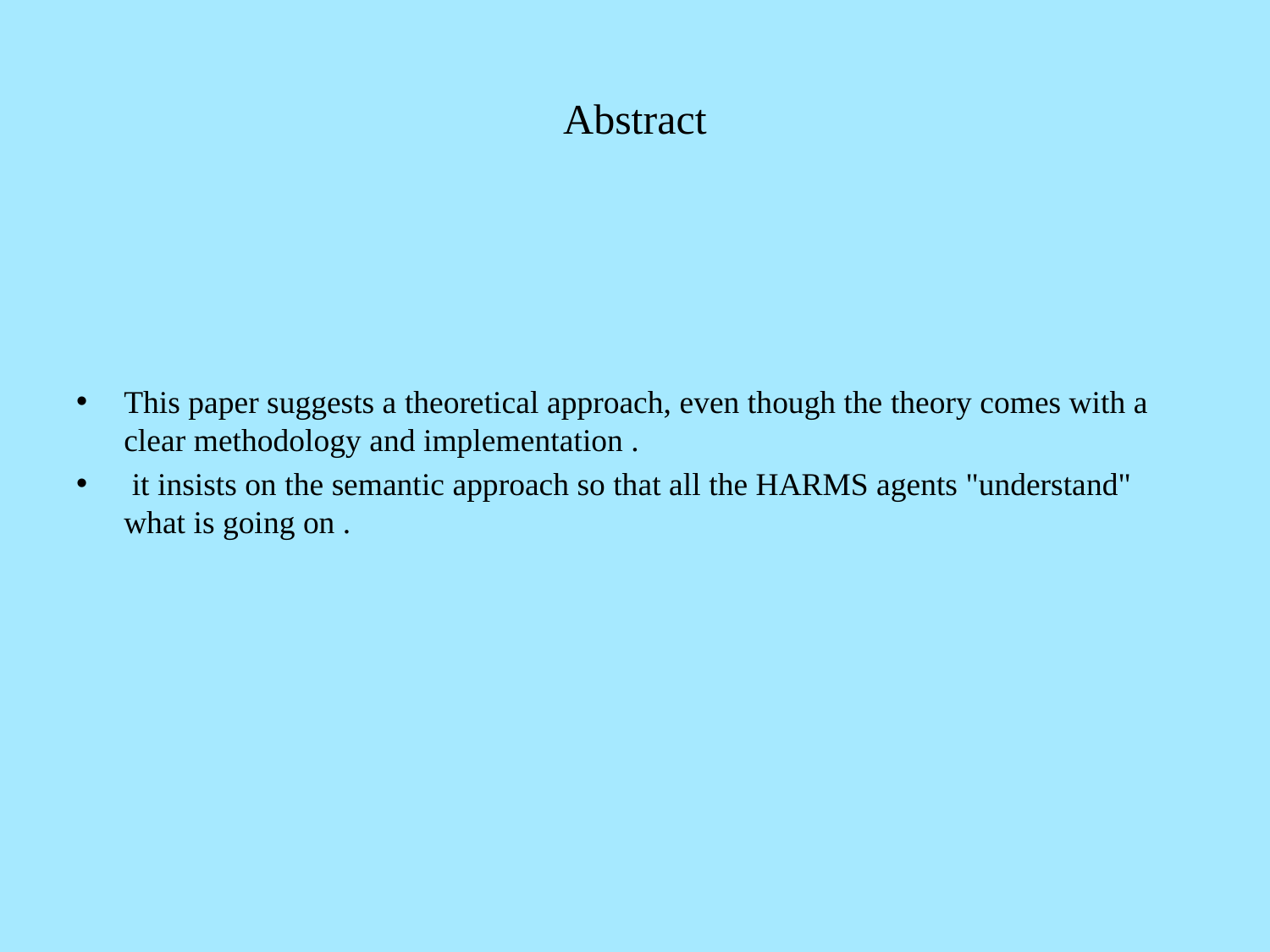

# Abstract

This paper suggests a theoretical approach, even though the theory comes with a clear methodology and implementation .
 it insists on the semantic approach so that all the HARMS agents "understand" what is going on .